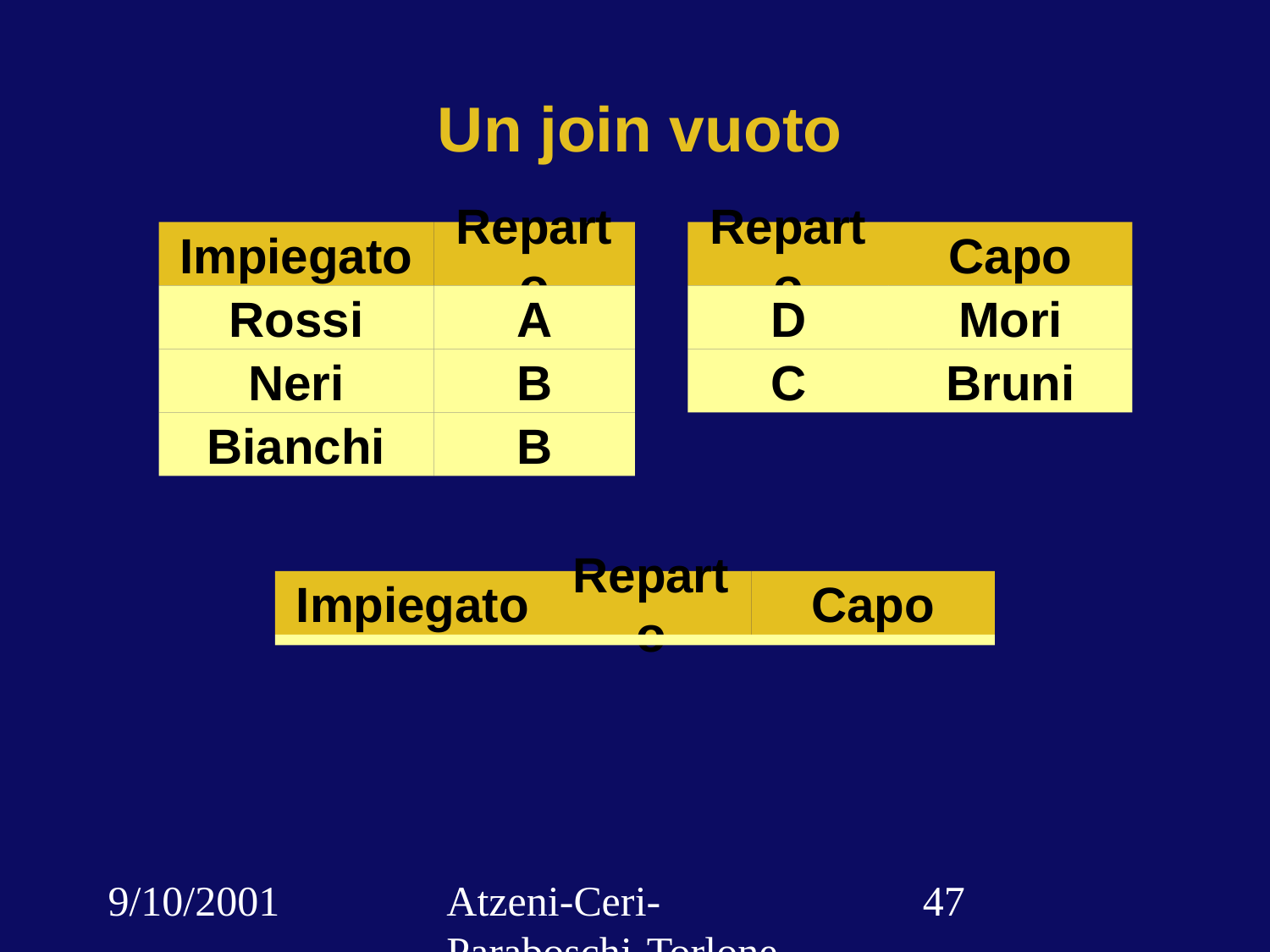

# Un join vuoto
Impiegato
Reparto
Rossi
A
Neri
B
Bianchi
B
Reparto
Capo
D
Mori
C
Bruni
Impiegato
Reparto
Capo

9/10/2001
Atzeni-Ceri-Paraboschi-Torlone, Basi di dati, Capitolo 3
47